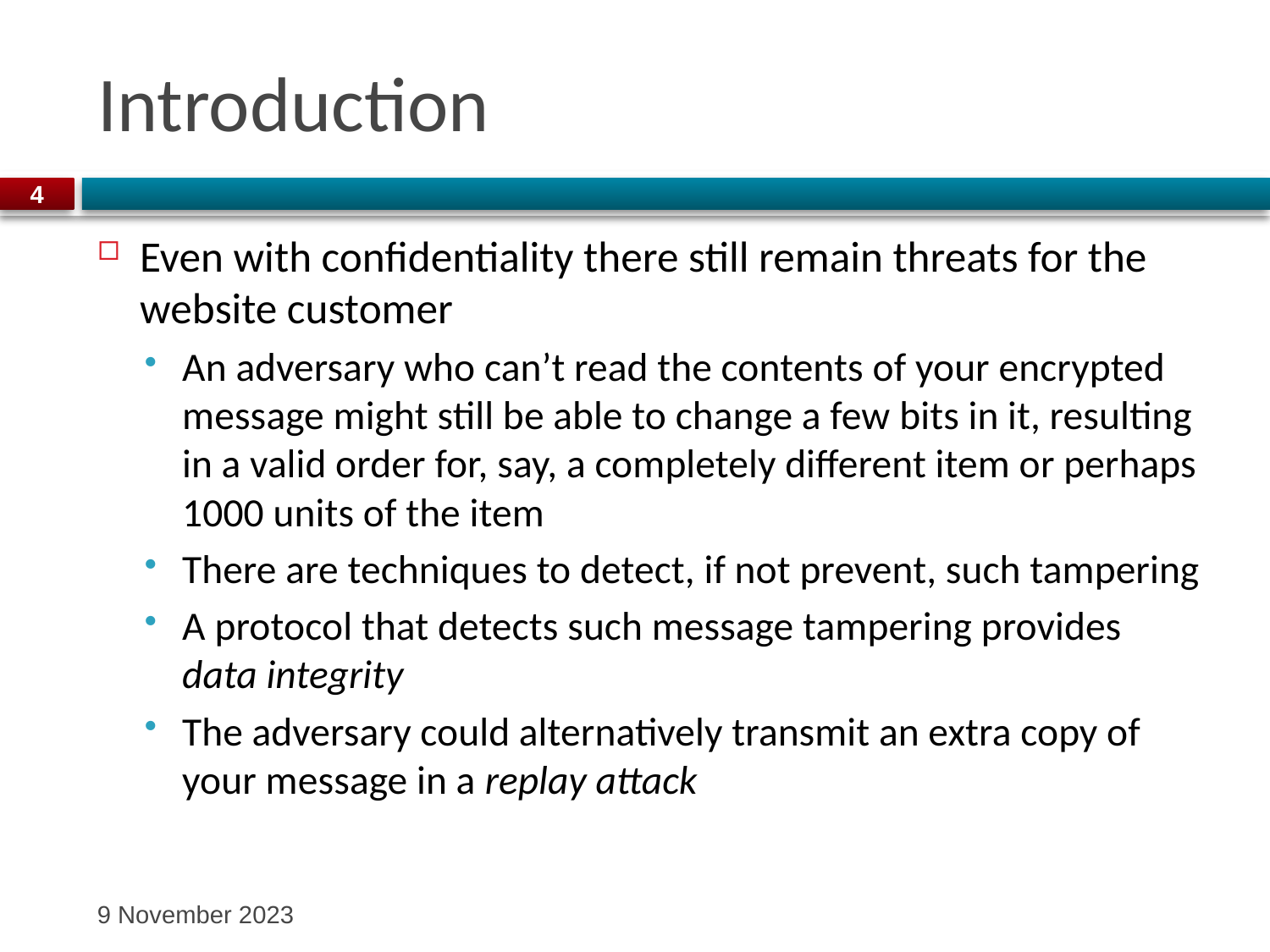

# Introduction
4
Even with confidentiality there still remain threats for the website customer
An adversary who can’t read the contents of your encrypted message might still be able to change a few bits in it, resulting in a valid order for, say, a completely different item or perhaps 1000 units of the item
There are techniques to detect, if not prevent, such tampering
A protocol that detects such message tampering provides data integrity
The adversary could alternatively transmit an extra copy of your message in a replay attack
9 November 2023